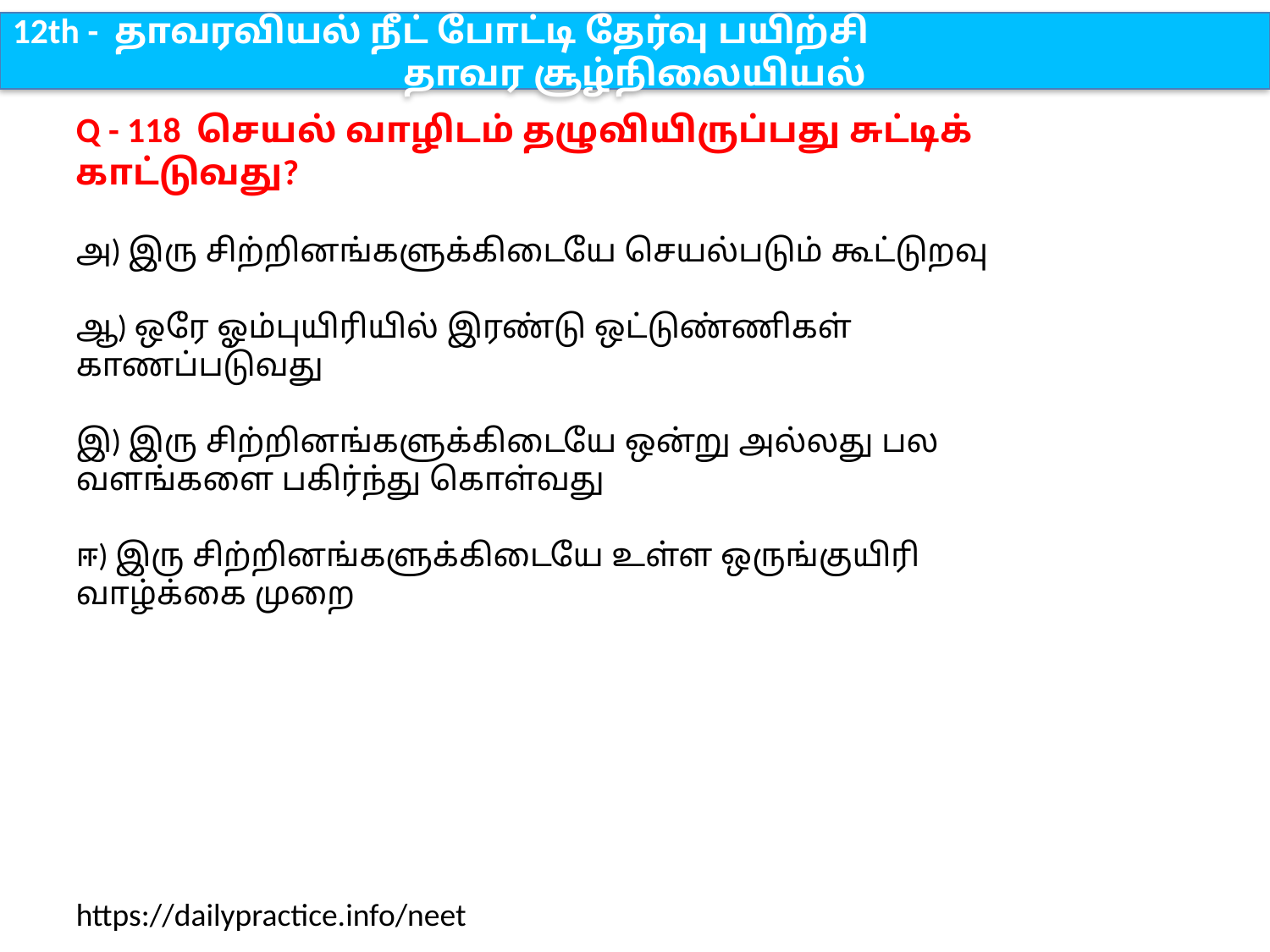

12th -  தாவரவியல் நீட் போட்டி தேர்வு பயிற்சி
தாவர சூழ்நிலையியல்

Q - 118  செயல் வாழிடம் தழுவியிருப்பது சுட்டிக் காட்டுவது?

அ) இரு சிற்றினங்களுக்கிடையே செயல்படும் கூட்டுறவு

ஆ) ஒரே ஓம்புயிரியில் இரண்டு ஒட்டுண்ணிகள் காணப்படுவது

இ) இரு சிற்றினங்களுக்கிடையே ஒன்று அல்லது பல வளங்களை பகிர்ந்து கொள்வது

ஈ) இரு சிற்றினங்களுக்கிடையே உள்ள ஒருங்குயிரி வாழ்க்கை முறை
https://dailypractice.info/neet